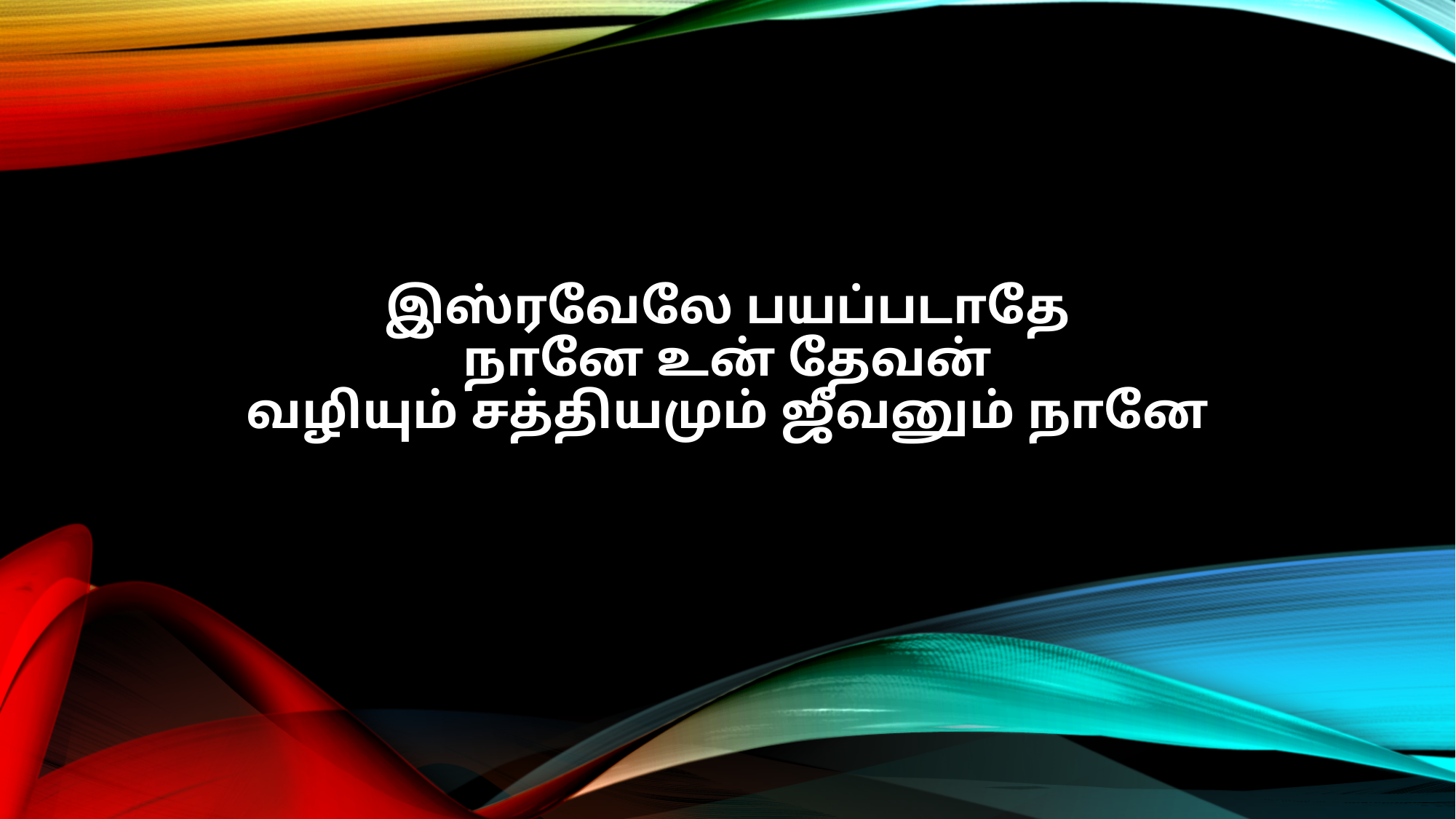

இஸ்ரவேலே பயப்படாதே
நானே உன் தேவன்
வழியும் சத்தியமும் ஜீவனும் நானே